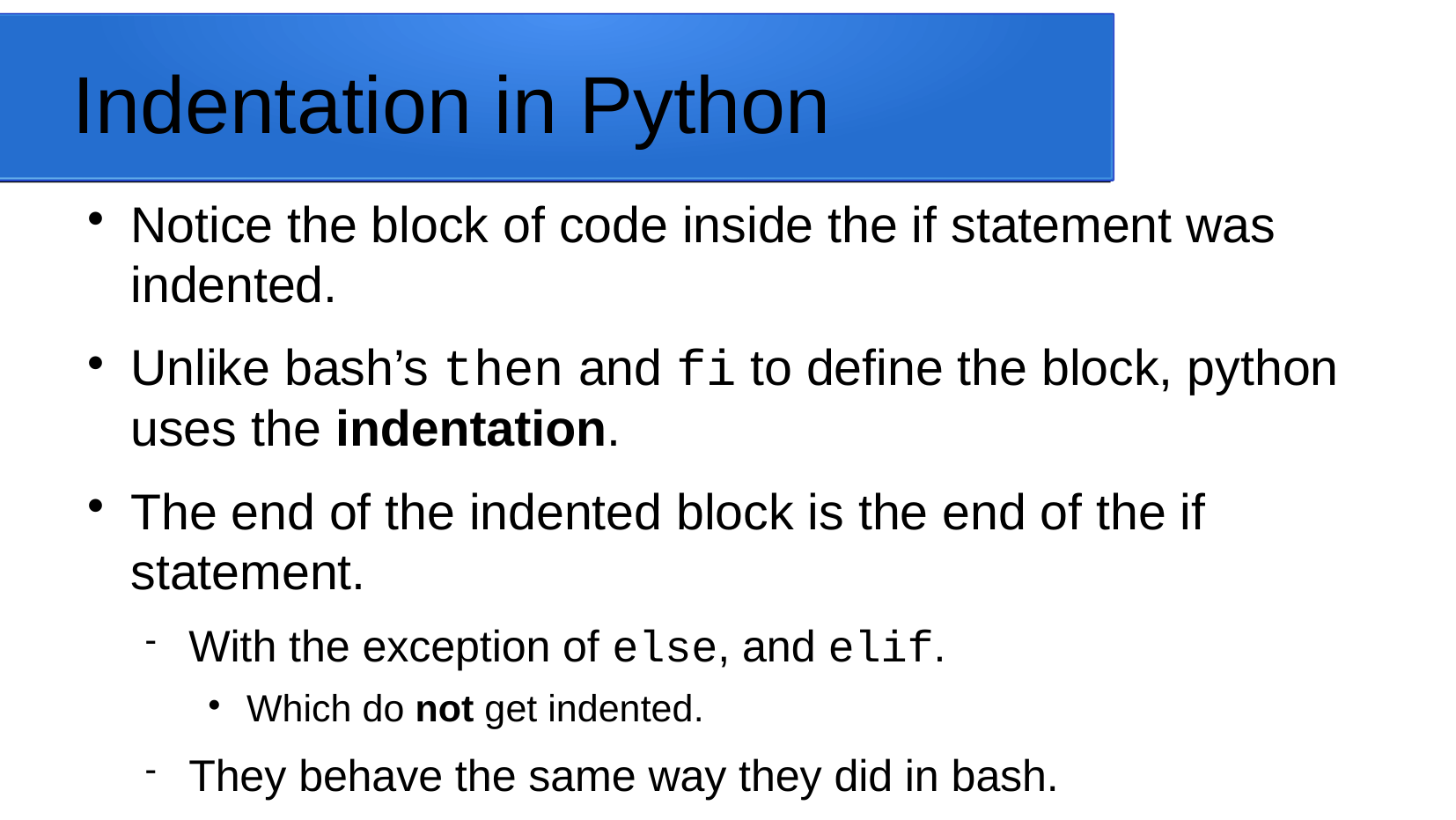

Indentation in Python
Notice the block of code inside the if statement was indented.
Unlike bash’s then and fi to define the block, python uses the indentation.
The end of the indented block is the end of the if statement.
With the exception of else, and elif.
Which do not get indented.
They behave the same way they did in bash.